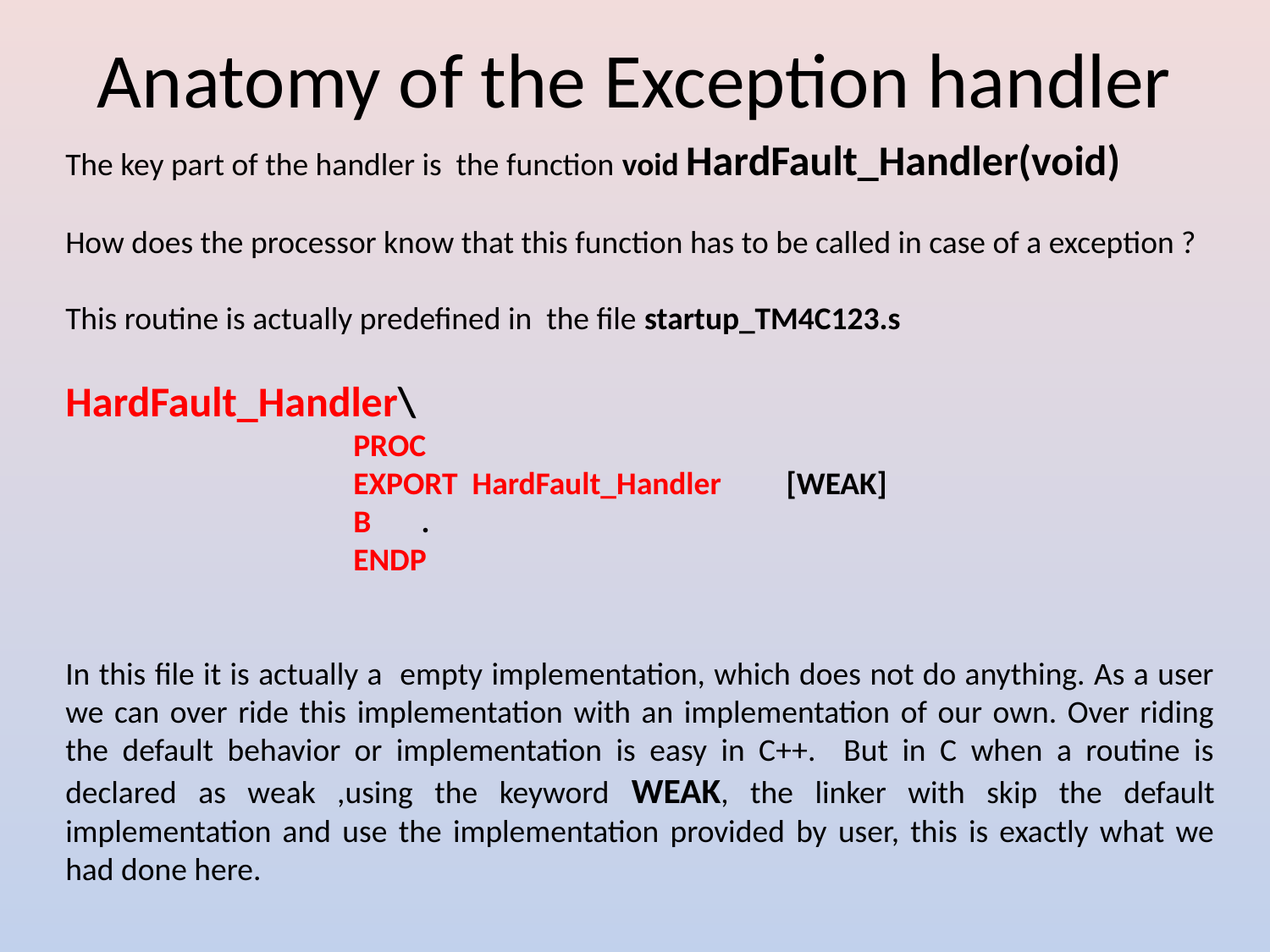

# Anatomy of the Exception handler
The key part of the handler is  the function void HardFault_Handler(void)
How does the processor know that this function has to be called in case of a exception ?

This routine is actually predefined in  the file startup_TM4C123.s

HardFault_Handler\
                                        PROC
                                        EXPORT  HardFault_Handler         [WEAK]
                                        B       .
                                        ENDP

In this file it is actually a  empty implementation, which does not do anything. As a user we can over ride this implementation with an implementation of our own. Over riding the default behavior or implementation is easy in C++.  But in C when a routine is declared as weak ,using the keyword WEAK, the linker with skip the default implementation and use the implementation provided by user, this is exactly what we had done here.